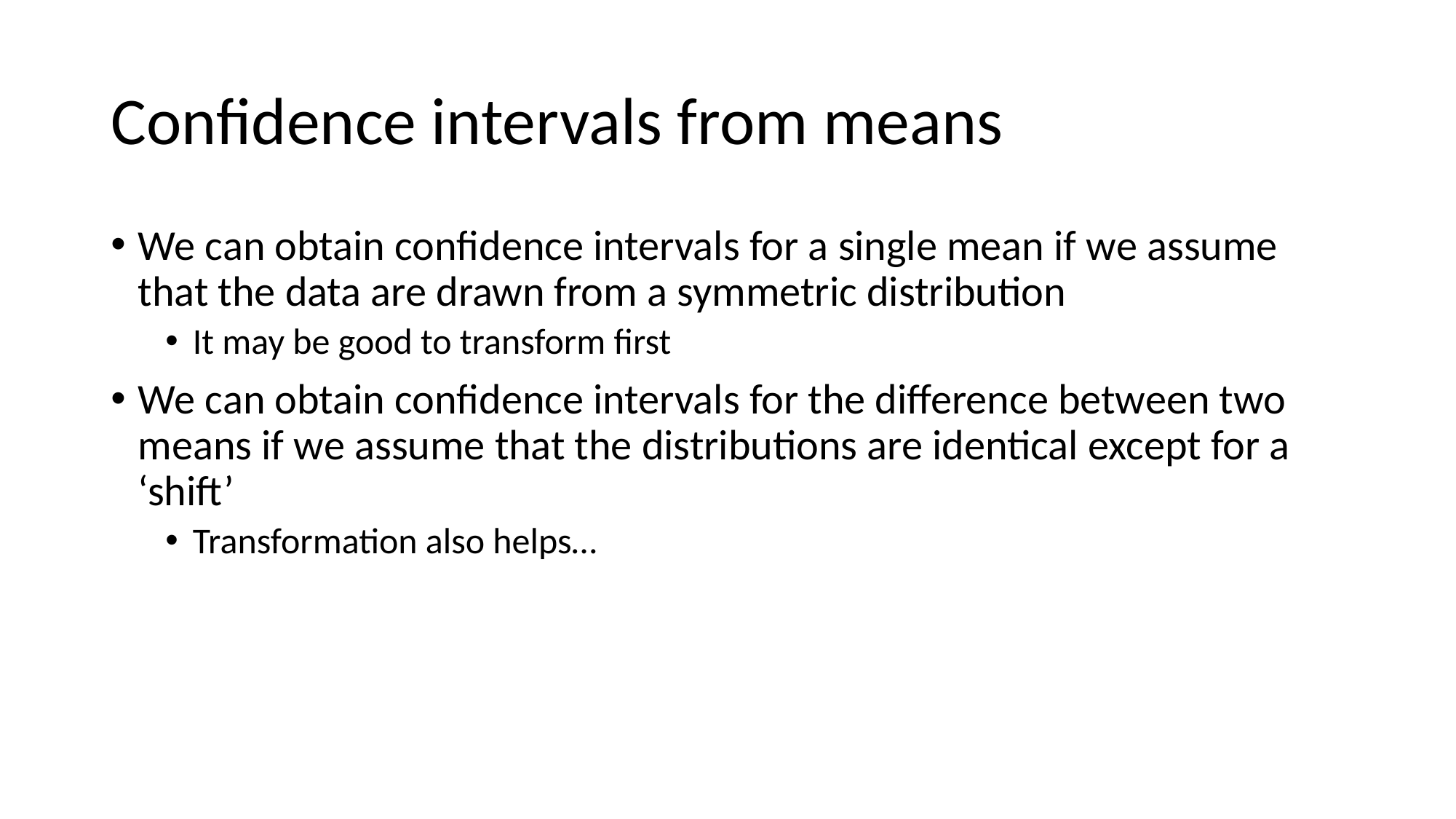

# Confidence intervals from means
We can obtain confidence intervals for a single mean if we assume that the data are drawn from a symmetric distribution
It may be good to transform first
We can obtain confidence intervals for the difference between two means if we assume that the distributions are identical except for a ‘shift’
Transformation also helps…